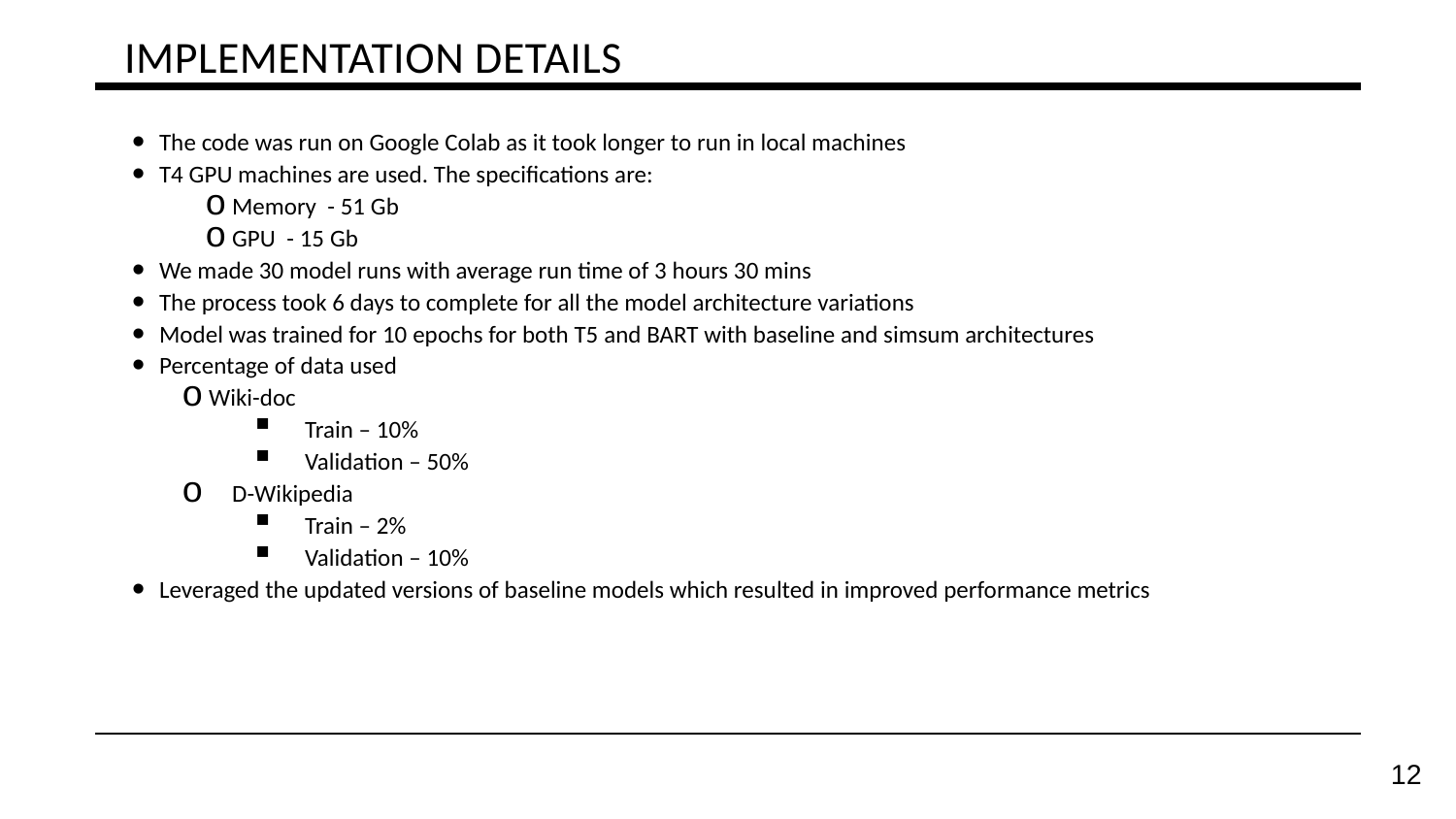

# Implementation details
The code was run on Google Colab as it took longer to run in local machines
T4 GPU machines are used. The specifications are:
Memory  - 51 Gb
GPU  - 15 Gb
We made 30 model runs with average run time of 3 hours 30 mins
The process took 6 days to complete for all the model architecture variations
Model was trained for 10 epochs for both T5 and BART with baseline and simsum architectures
Percentage of data used
Wiki-doc
Train – 10%
Validation – 50%
D-Wikipedia
Train – 2%
Validation – 10%
Leveraged the updated versions of baseline models which resulted in improved performance metrics

12